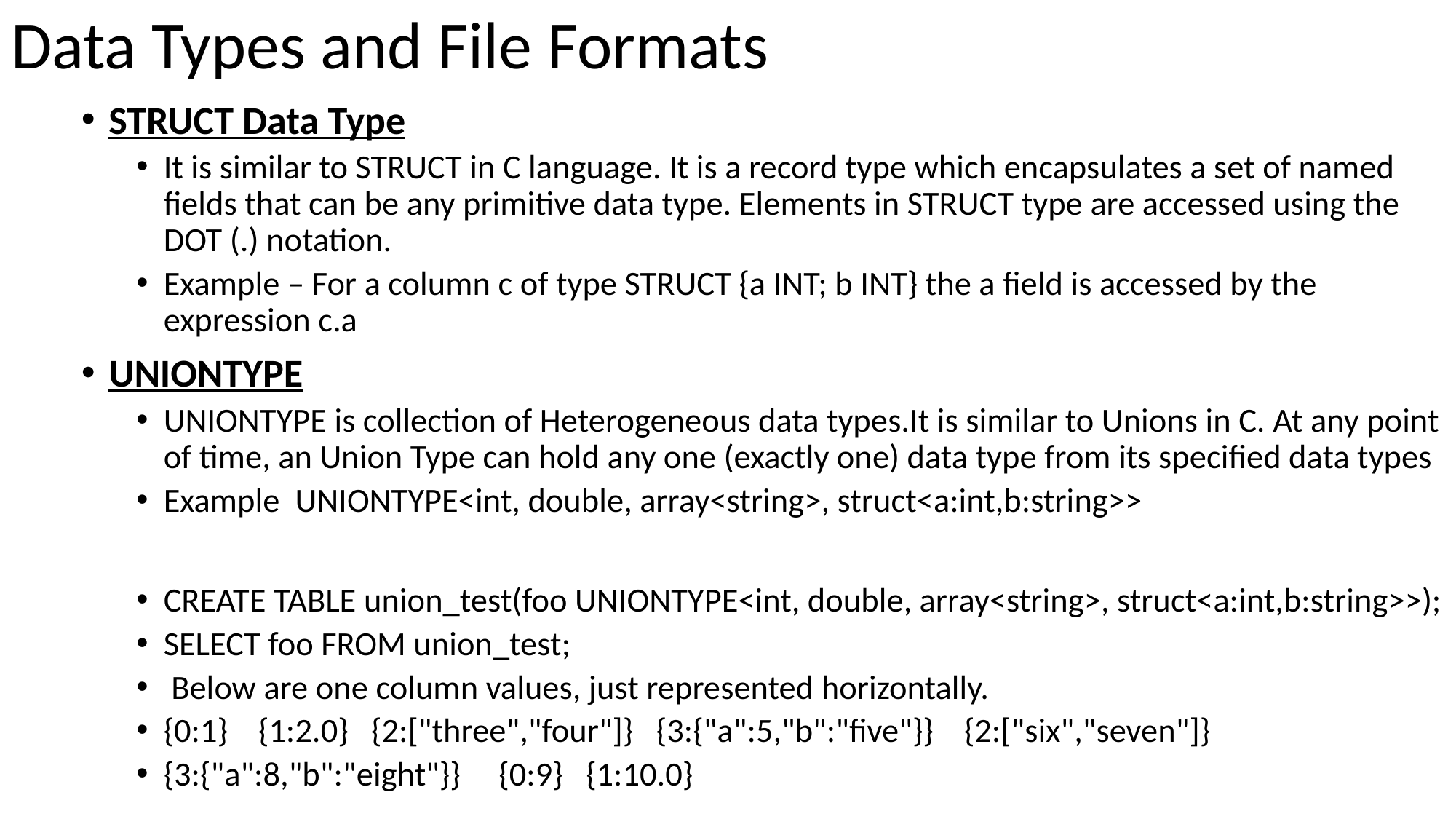

# Data Types and File Formats
STRUCT Data Type
It is similar to STRUCT in C language. It is a record type which encapsulates a set of named fields that can be any primitive data type. Elements in STRUCT type are accessed using the DOT (.) notation.
Example – For a column c of type STRUCT {a INT; b INT} the a field is accessed by the expression c.a
UNIONTYPE
UNIONTYPE is collection of Heterogeneous data types.It is similar to Unions in C. At any point of time, an Union Type can hold any one (exactly one) data type from its specified data types
Example  UNIONTYPE<int, double, array<string>, struct<a:int,b:string>>

CREATE TABLE union_test(foo UNIONTYPE<int, double, array<string>, struct<a:int,b:string>>);
SELECT foo FROM union_test;
 Below are one column values, just represented horizontally.
{0:1}    {1:2.0}   {2:["three","four"]}   {3:{"a":5,"b":"five"}}    {2:["six","seven"]}
{3:{"a":8,"b":"eight"}}     {0:9}   {1:10.0}